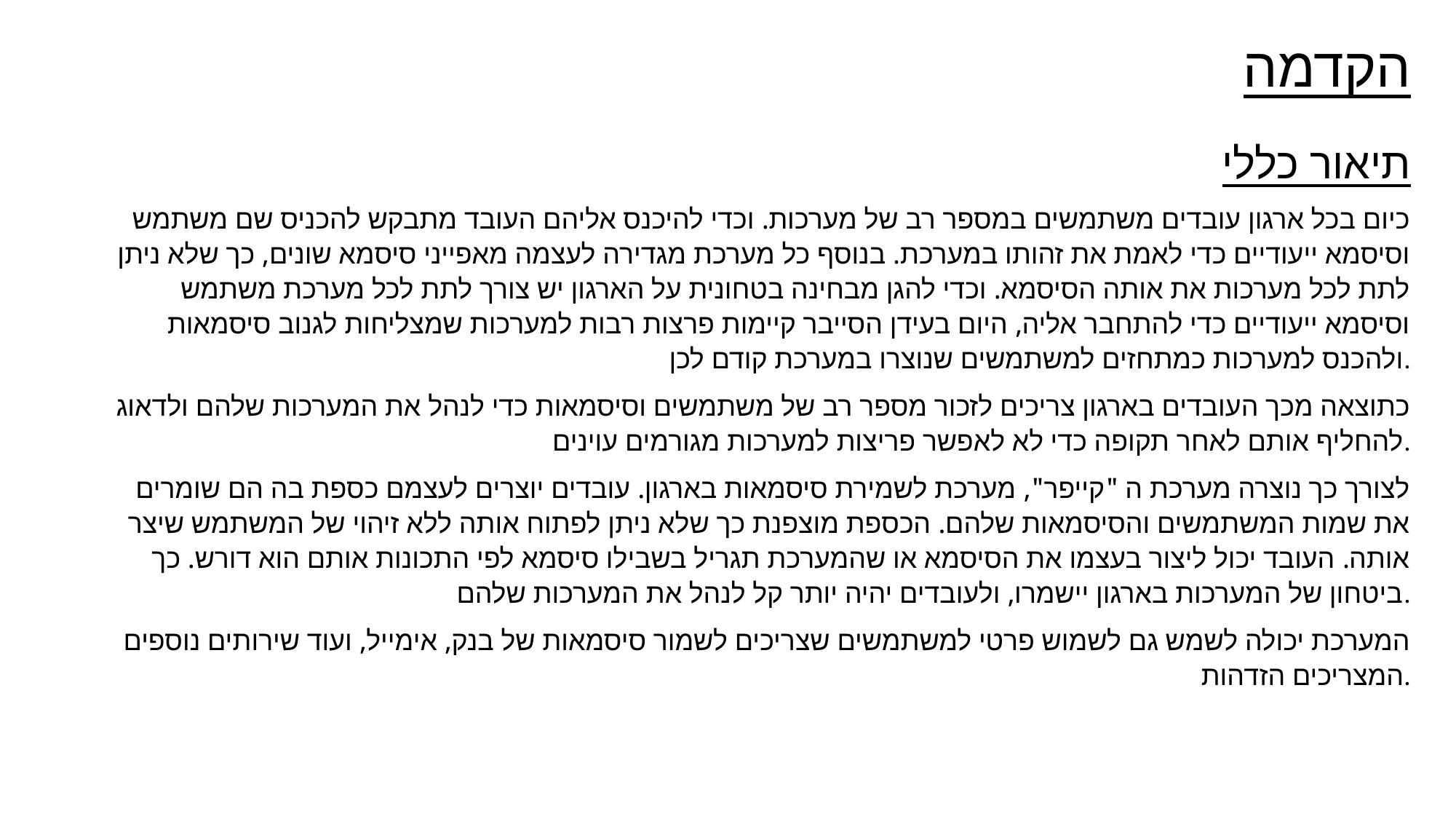

הקדמה
תיאור כללי
כיום בכל ארגון עובדים משתמשים במספר רב של מערכות. וכדי להיכנס אליהם העובד מתבקש להכניס שם משתמש וסיסמא ייעודיים כדי לאמת את זהותו במערכת. בנוסף כל מערכת מגדירה לעצמה מאפייני סיסמא שונים, כך שלא ניתן לתת לכל מערכות את אותה הסיסמא. וכדי להגן מבחינה בטחונית על הארגון יש צורך לתת לכל מערכת משתמש וסיסמא ייעודיים כדי להתחבר אליה, היום בעידן הסייבר קיימות פרצות רבות למערכות שמצליחות לגנוב סיסמאות ולהכנס למערכות כמתחזים למשתמשים שנוצרו במערכת קודם לכן.
כתוצאה מכך העובדים בארגון צריכים לזכור מספר רב של משתמשים וסיסמאות כדי לנהל את המערכות שלהם ולדאוג להחליף אותם לאחר תקופה כדי לא לאפשר פריצות למערכות מגורמים עוינים.
לצורך כך נוצרה מערכת ה "קייפר", מערכת לשמירת סיסמאות בארגון. עובדים יוצרים לעצמם כספת בה הם שומרים את שמות המשתמשים והסיסמאות שלהם. הכספת מוצפנת כך שלא ניתן לפתוח אותה ללא זיהוי של המשתמש שיצר אותה. העובד יכול ליצור בעצמו את הסיסמא או שהמערכת תגריל בשבילו סיסמא לפי התכונות אותם הוא דורש. כך ביטחון של המערכות בארגון יישמרו, ולעובדים יהיה יותר קל לנהל את המערכות שלהם.
המערכת יכולה לשמש גם לשמוש פרטי למשתמשים שצריכים לשמור סיסמאות של בנק, אימייל, ועוד שירותים נוספים המצריכים הזדהות.